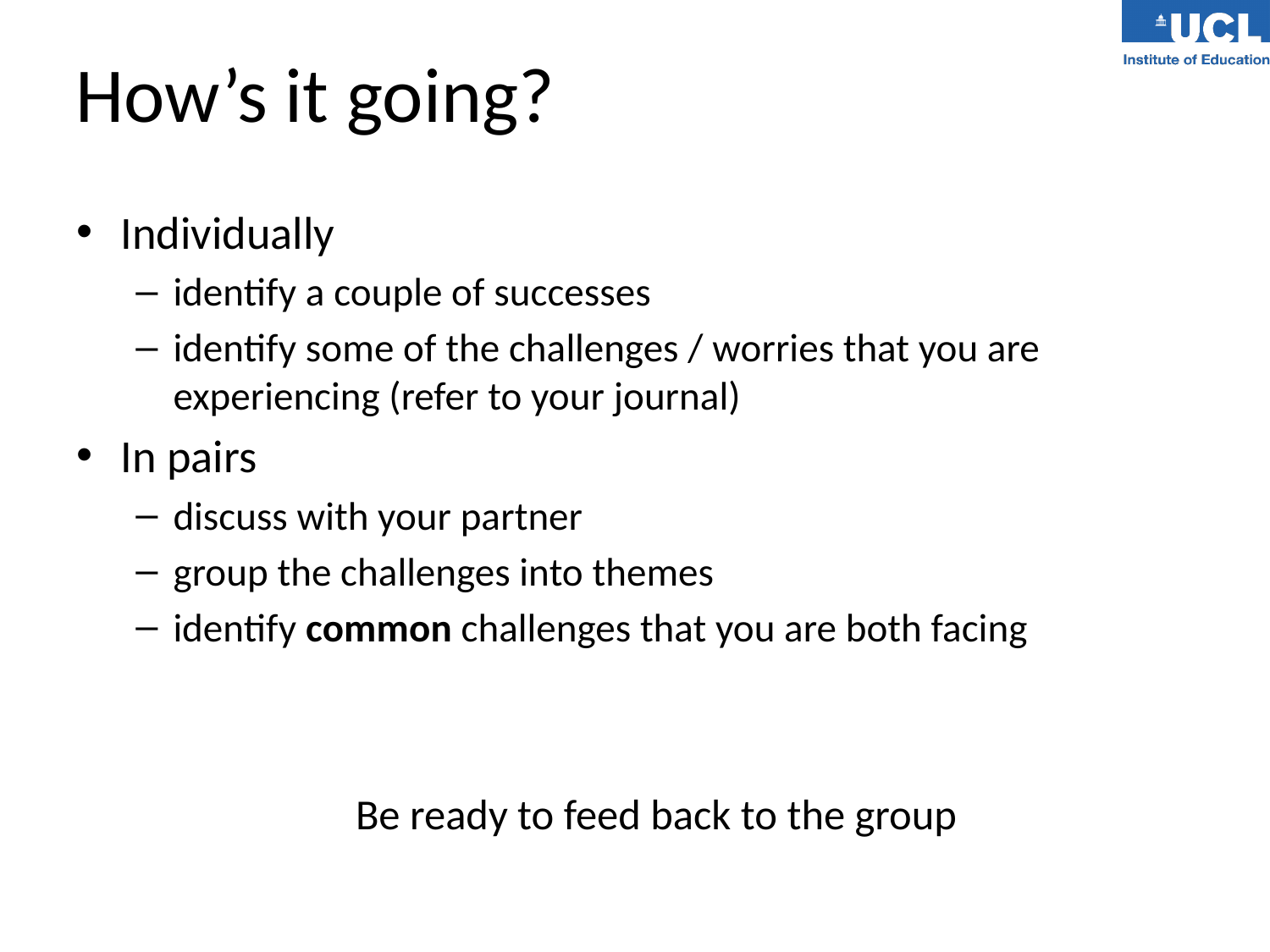

# How’s it going?
Individually
identify a couple of successes
identify some of the challenges / worries that you are experiencing (refer to your journal)
In pairs
discuss with your partner
group the challenges into themes
identify common challenges that you are both facing

Be ready to feed back to the group